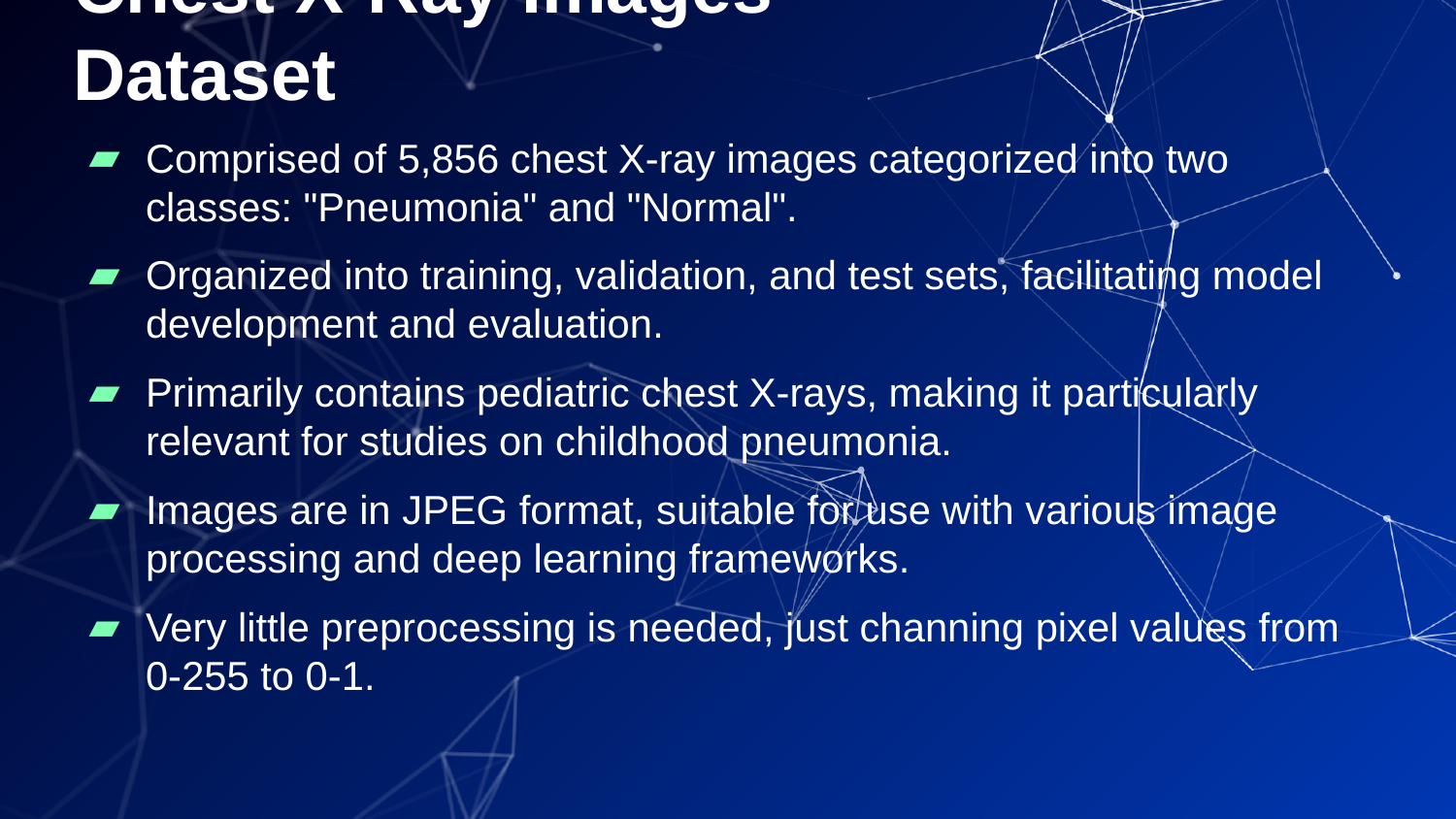

# Chest X-Ray Images Dataset
Comprised of 5,856 chest X-ray images categorized into two classes: "Pneumonia" and "Normal".
Organized into training, validation, and test sets, facilitating model development and evaluation.
Primarily contains pediatric chest X-rays, making it particularly relevant for studies on childhood pneumonia.
Images are in JPEG format, suitable for use with various image processing and deep learning frameworks.
Very little preprocessing is needed, just channing pixel values from 0-255 to 0-1.